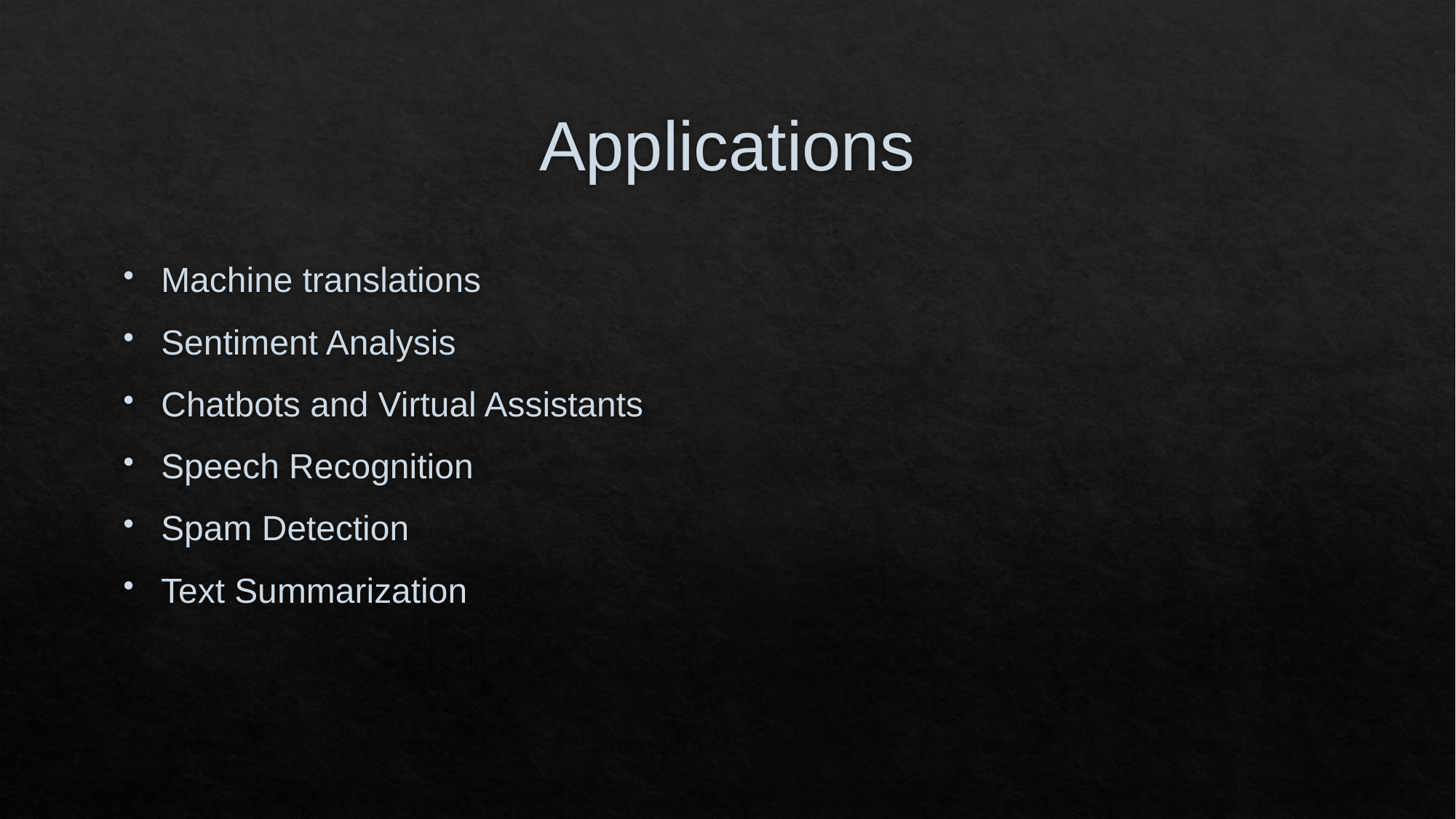

# Applications
Machine translations
Sentiment Analysis
Chatbots and Virtual Assistants
Speech Recognition
Spam Detection
Text Summarization